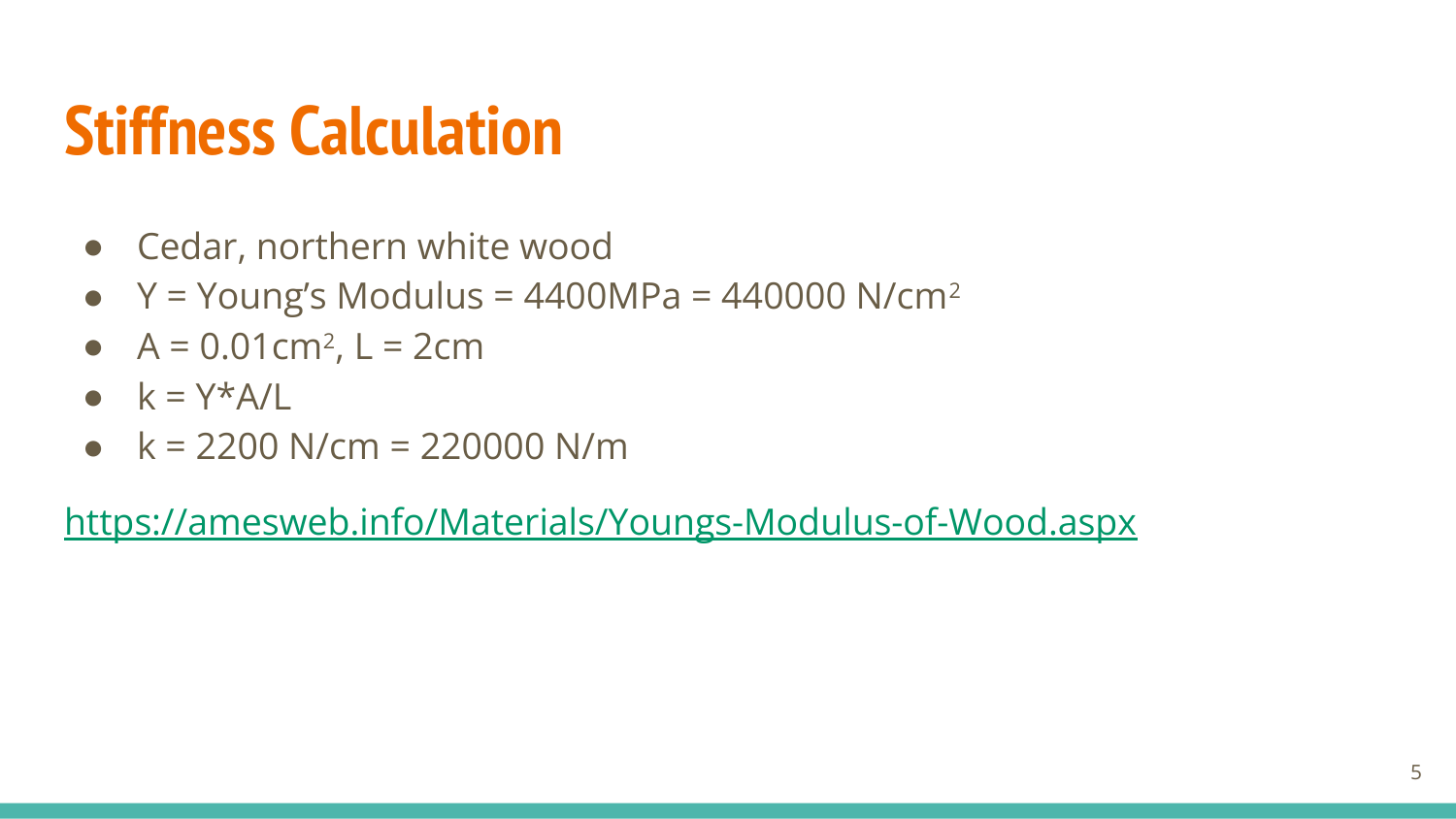

# Stiffness Calculation
Cedar, northern white wood
Y = Young’s Modulus = 4400MPa = 440000 N/cm2
A = 0.01cm2, L = 2cm
k = Y*A/L
k = 2200 N/cm = 220000 N/m
https://amesweb.info/Materials/Youngs-Modulus-of-Wood.aspx

5